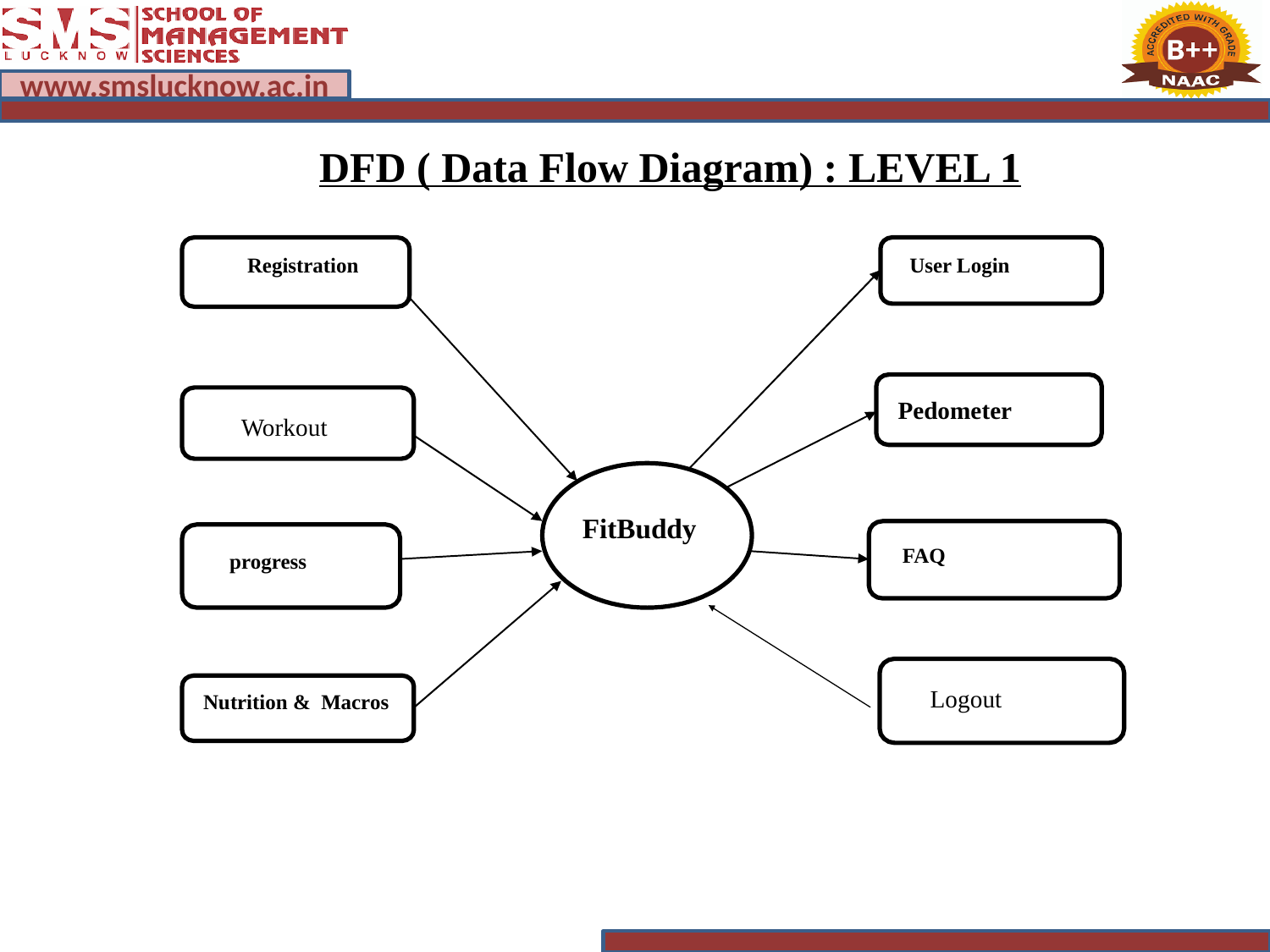

DFD ( Data Flow Diagram) : LEVEL 1

Registration
User Login

Pedometer
Workout

FitBuddy

FAQ

progress

Logout
Nutrition &  Macros